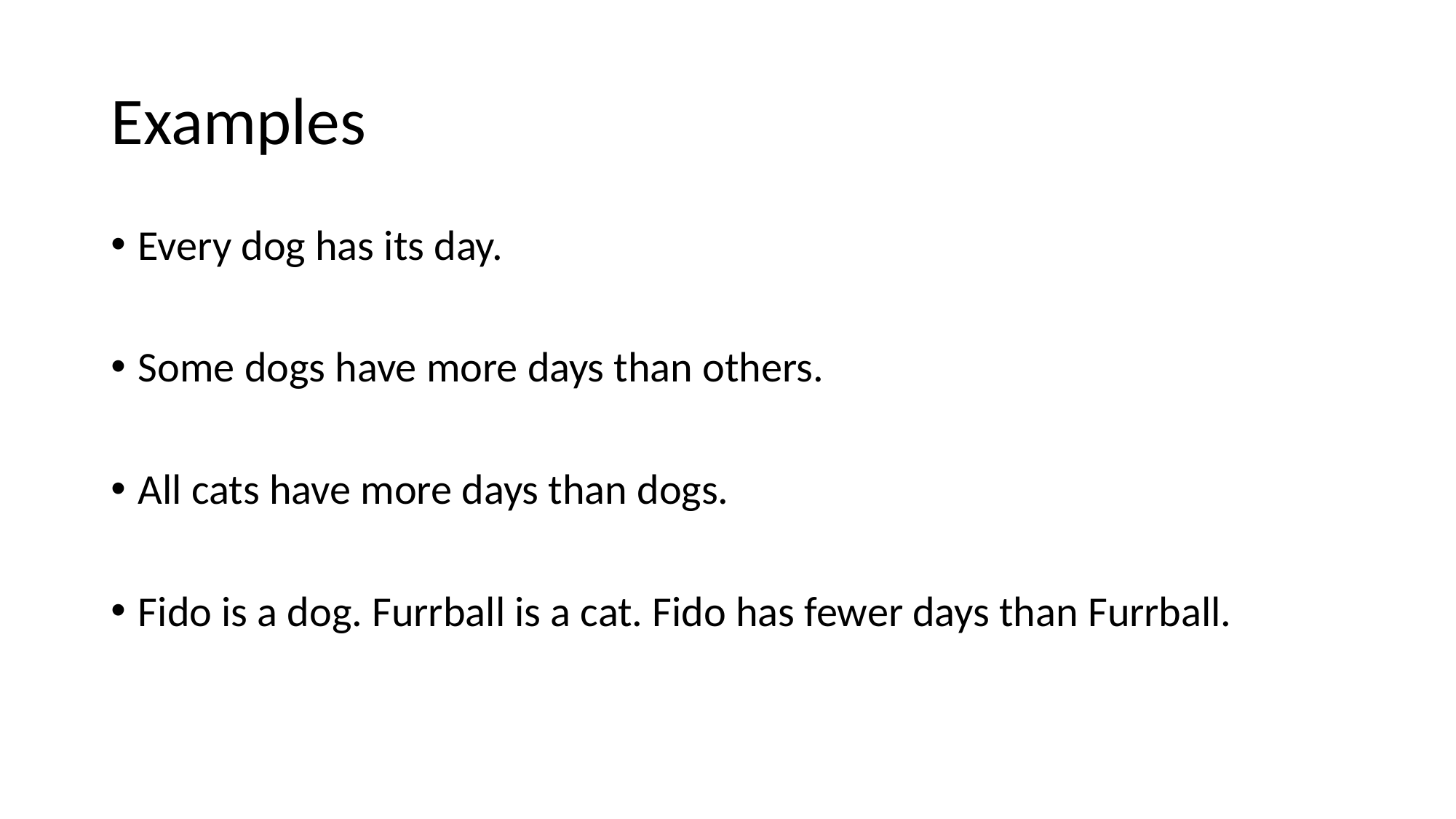

# Examples
Every dog has its day.

Some dogs have more days than others.

All cats have more days than dogs.

Fido is a dog. Furrball is a cat. Fido has fewer days than Furrball.